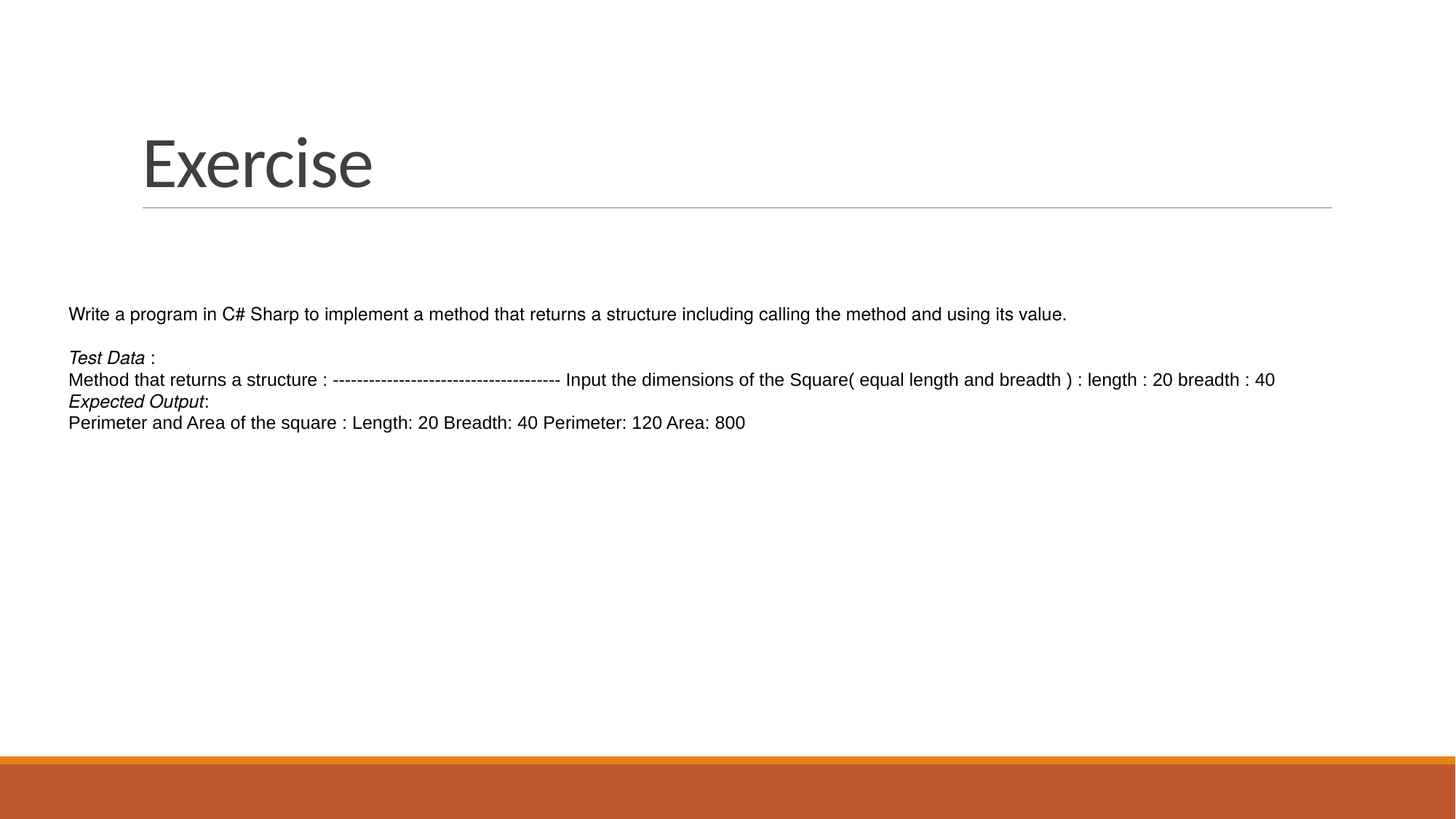

# Exercise
Write a program in C# Sharp to implement a method that returns a structure including calling the method and using its value.

Test Data :
Method that returns a structure : -------------------------------------- Input the dimensions of the Square( equal length and breadth ) : length : 20 breadth : 40
Expected Output:
Perimeter and Area of the square : Length: 20 Breadth: 40 Perimeter: 120 Area: 800